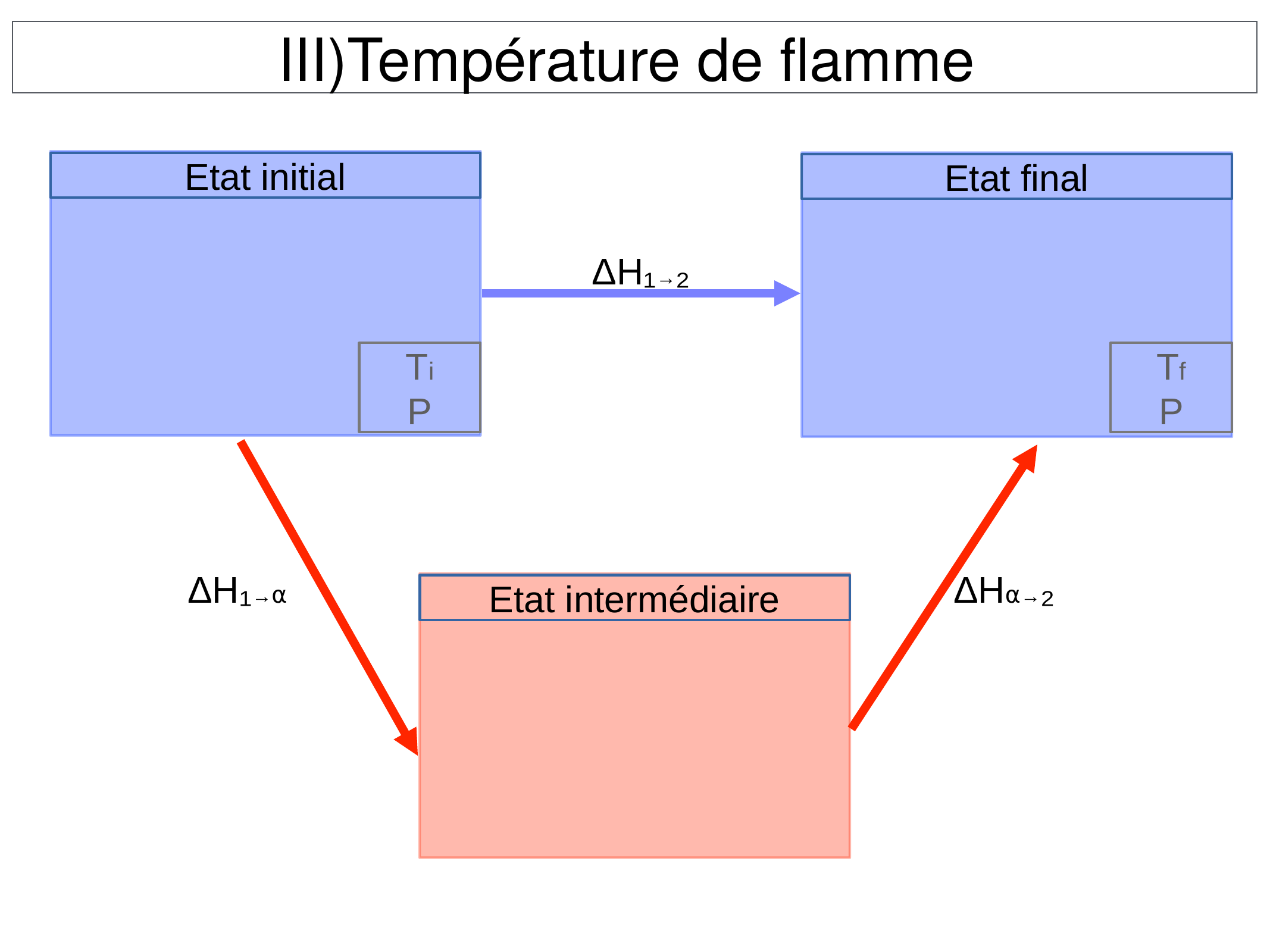

III)Température de flamme
Etat initial
Etat final

ΔH₁→₂

Ti
P
Tf
P

ΔH₁→⍺
ΔH⍺→₂
Etat intermédiaire

25